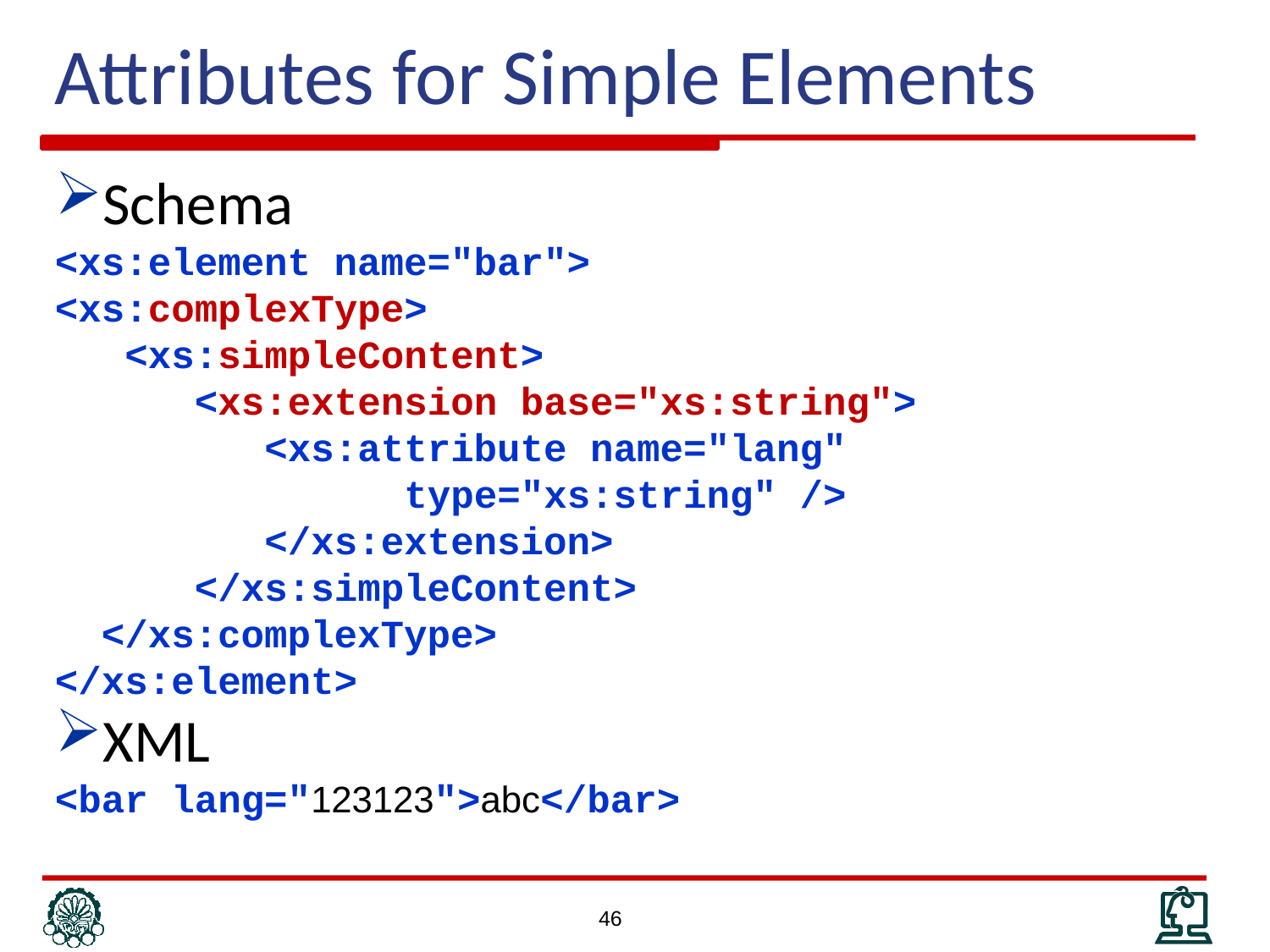

Attributes for Simple Elements
Schema
<xs:element name="bar">
<xs:complexType>
   <xs:simpleContent>
      <xs:extension base="xs:string">
         <xs:attribute name="lang"
               type="xs:string" />
         </xs:extension>
      </xs:simpleContent>
  </xs:complexType>
</xs:element>
XML
<bar lang="123123">abc</bar>

46